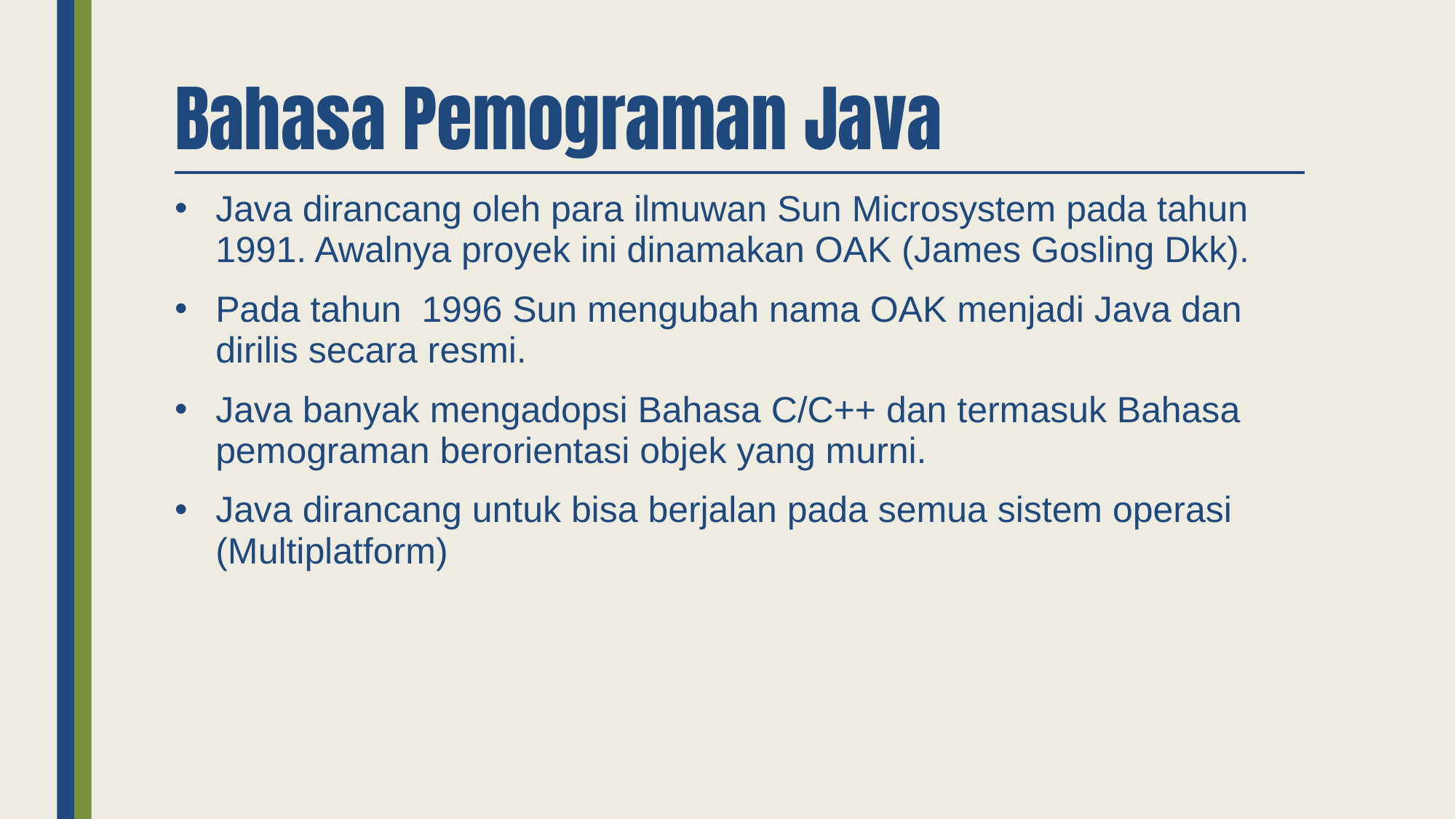

# Bahasa Pemograman Java
Java dirancang oleh para ilmuwan Sun Microsystem pada tahun 1991. Awalnya proyek ini dinamakan OAK (James Gosling Dkk).
Pada tahun  1996 Sun mengubah nama OAK menjadi Java dan dirilis secara resmi.
Java banyak mengadopsi Bahasa C/C++ dan termasuk Bahasa pemograman berorientasi objek yang murni.
Java dirancang untuk bisa berjalan pada semua sistem operasi (Multiplatform)